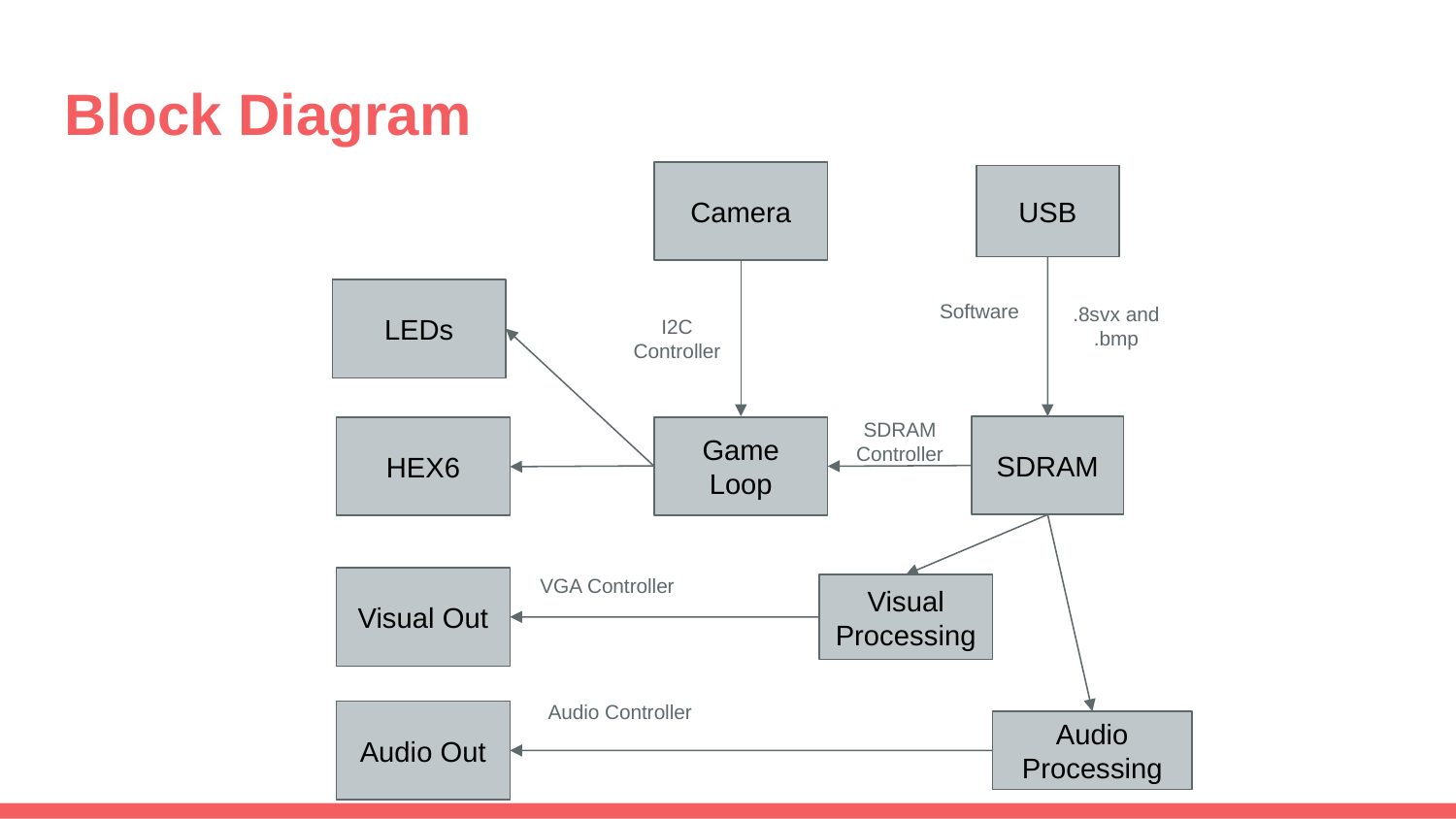

# Block Diagram
Camera
USB
LEDs
Software
.8svx and .bmp
I2C Controller
SDRAM Controller
SDRAM
HEX6
Game Loop
VGA Controller
Visual Out
Visual Processing
Audio Controller
Audio Out
Audio Processing